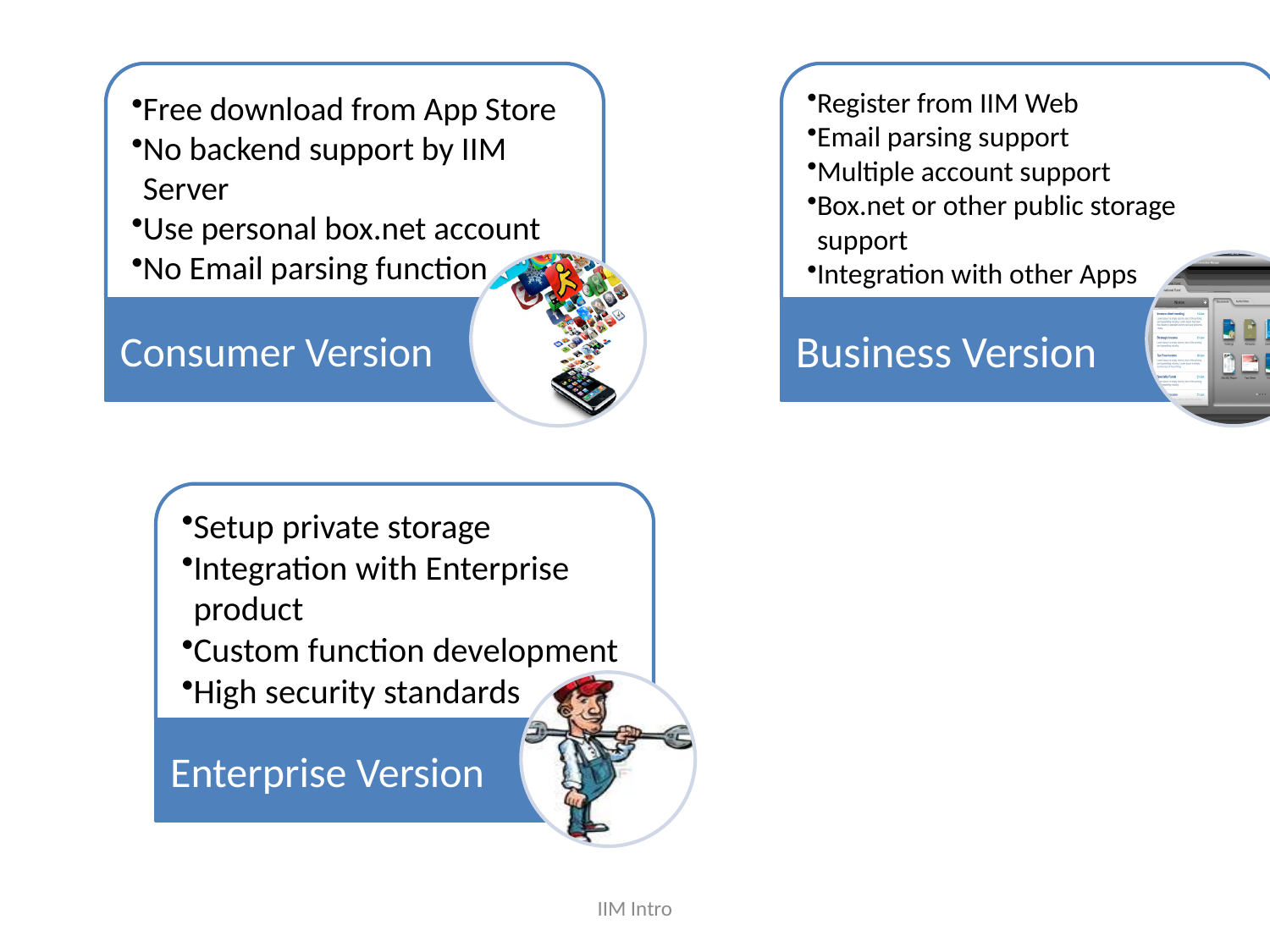

Consumer Version
Business Version
Enterprise Version
Free download from App Store
No backend support by IIM Server
Use personal box.net account
No Email parsing function
Register from IIM Web
Email parsing support
Multiple account support
Box.net or other public storage support
Integration with other Apps
Setup private storage
Integration with Enterprise product
Custom function development
High security standards
Rollout strategy
IIM Intro